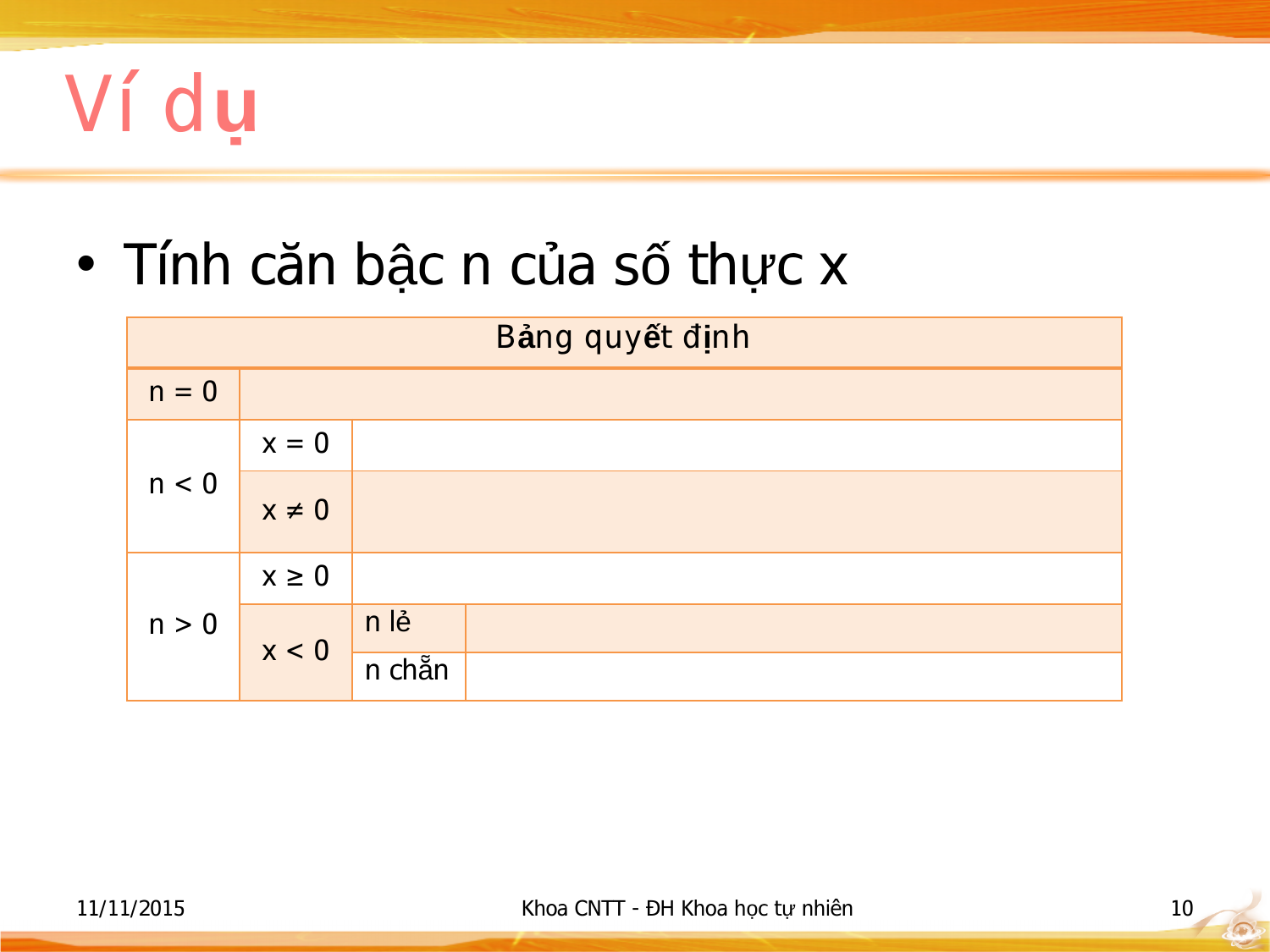

# Ví dụ
Tính căn bậc n của số thực x
| Bảng quyết định |  |  |  |
| --- | --- | --- | --- |
| n = 0 |  |  |  |
| n < 0 | x = 0 |  |  |
|  | x ≠ 0 |  |  |
| n > 0 | x ≥ 0 |  |  |
|  | x < 0 | n lẻ |  |
|  |  | n chẵn |  |
11/11/2015
Khoa CNTT - ĐH Khoa học tự nhiên
10